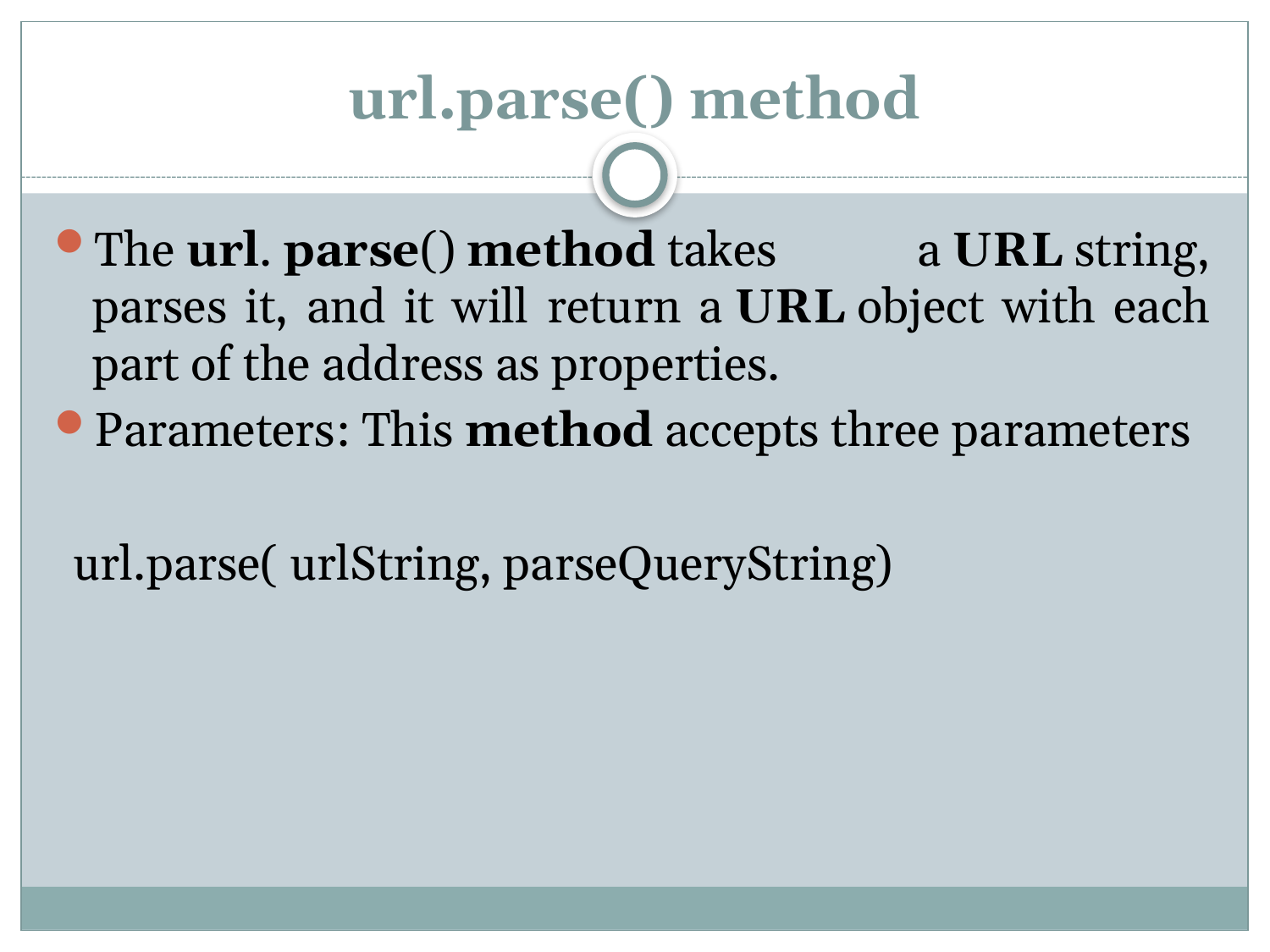

# url.parse() method
The url. parse() method takes a URL string, parses it, and it will return a URL object with each part of the address as properties.
Parameters: This method accepts three parameters

url.parse( urlString, parseQueryString)